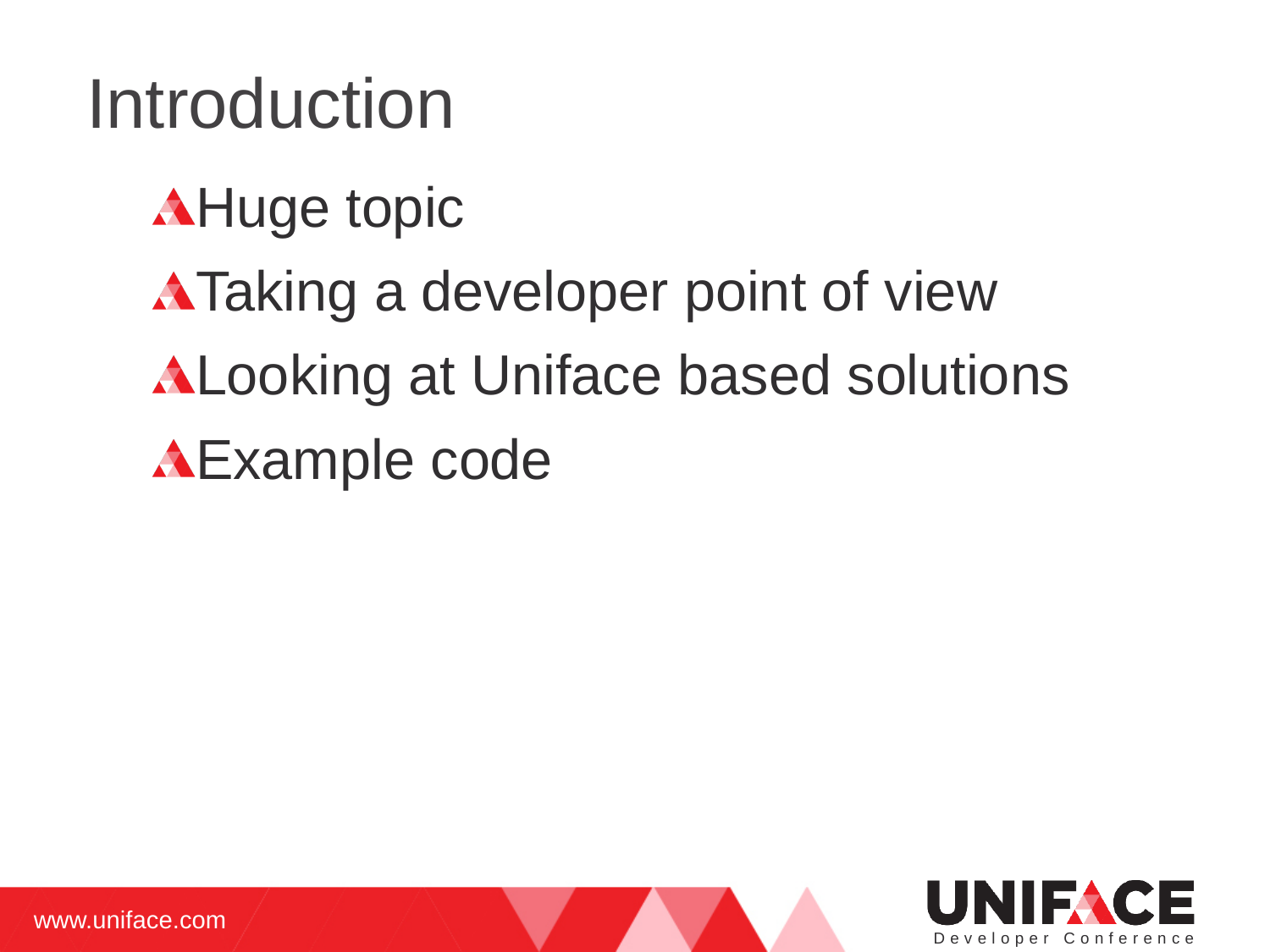

# Introduction
Huge topic
Taking a developer point of view
Looking at Uniface based solutions
Example code